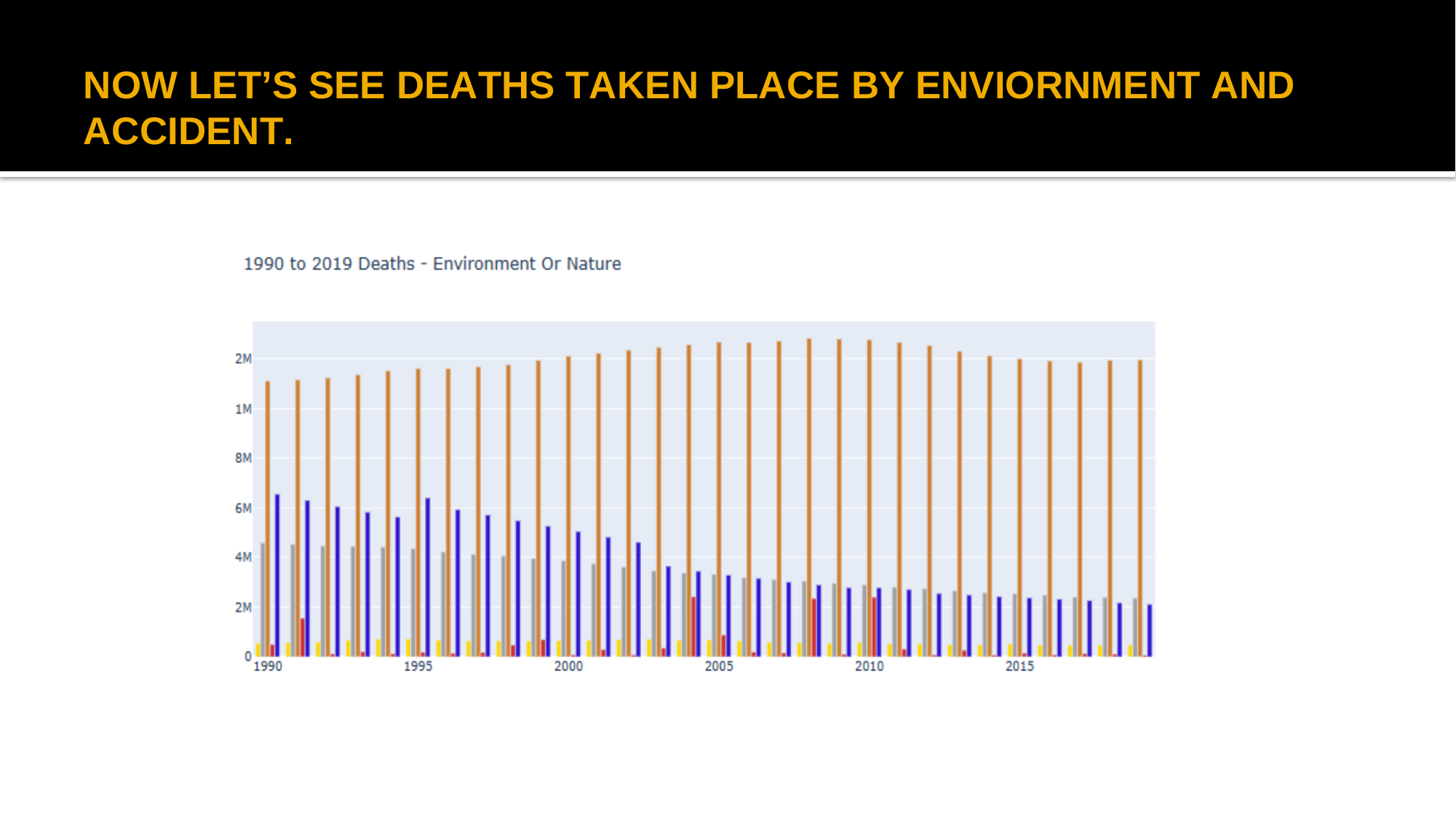

# NOW LET’S SEE DEATHS TAKEN PLACE BY ENVIORNMENT AND ACCIDENT.